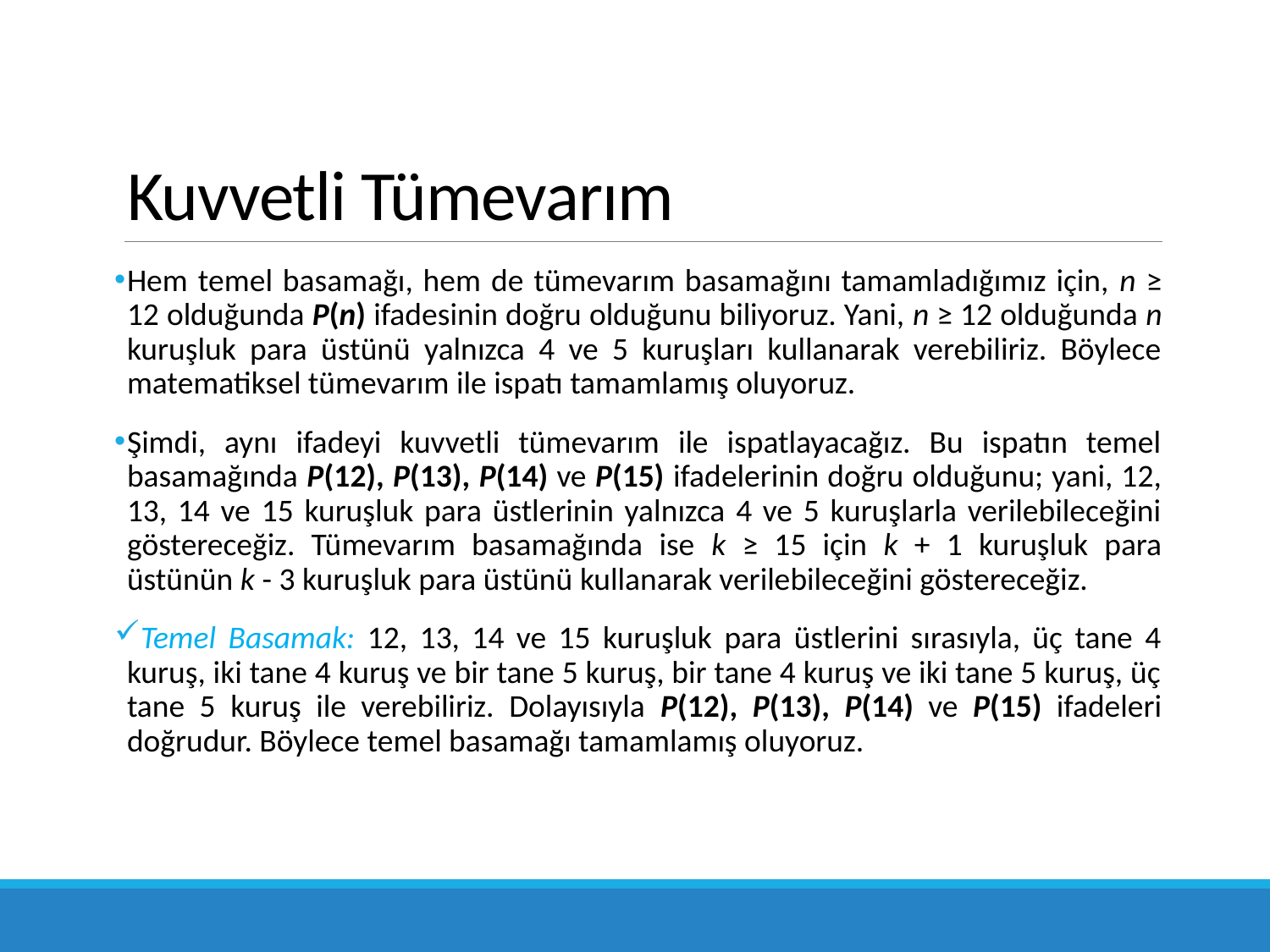

# Kuvvetli Tümevarım
Hem temel basamağı, hem de tümevarım basamağını tamamladığımız için, n ≥ 12 olduğunda P(n) ifadesinin doğru olduğunu biliyoruz. Yani, n ≥ 12 olduğunda n kuruşluk para üstünü yalnızca 4 ve 5 kuruşları kullanarak verebiliriz. Böylece matematiksel tümevarım ile ispatı tamamlamış oluyoruz.
Şimdi, aynı ifadeyi kuvvetli tümevarım ile ispatlayacağız. Bu ispatın temel basamağında P(12), P(13), P(14) ve P(15) ifadelerinin doğru olduğunu; yani, 12, 13, 14 ve 15 kuruşluk para üstlerinin yalnızca 4 ve 5 kuruşlarla verilebileceğini göstereceğiz. Tümevarım basamağında ise k ≥ 15 için k + 1 kuruşluk para üstünün k - 3 kuruşluk para üstünü kullanarak verilebileceğini göstereceğiz.
Temel Basamak: 12, 13, 14 ve 15 kuruşluk para üstlerini sırasıyla, üç tane 4 kuruş, iki tane 4 kuruş ve bir tane 5 kuruş, bir tane 4 kuruş ve iki tane 5 kuruş, üç tane 5 kuruş ile verebiliriz. Dolayısıyla P(12), P(13), P(14) ve P(15) ifadeleri doğrudur. Böylece temel basamağı tamamlamış oluyoruz.